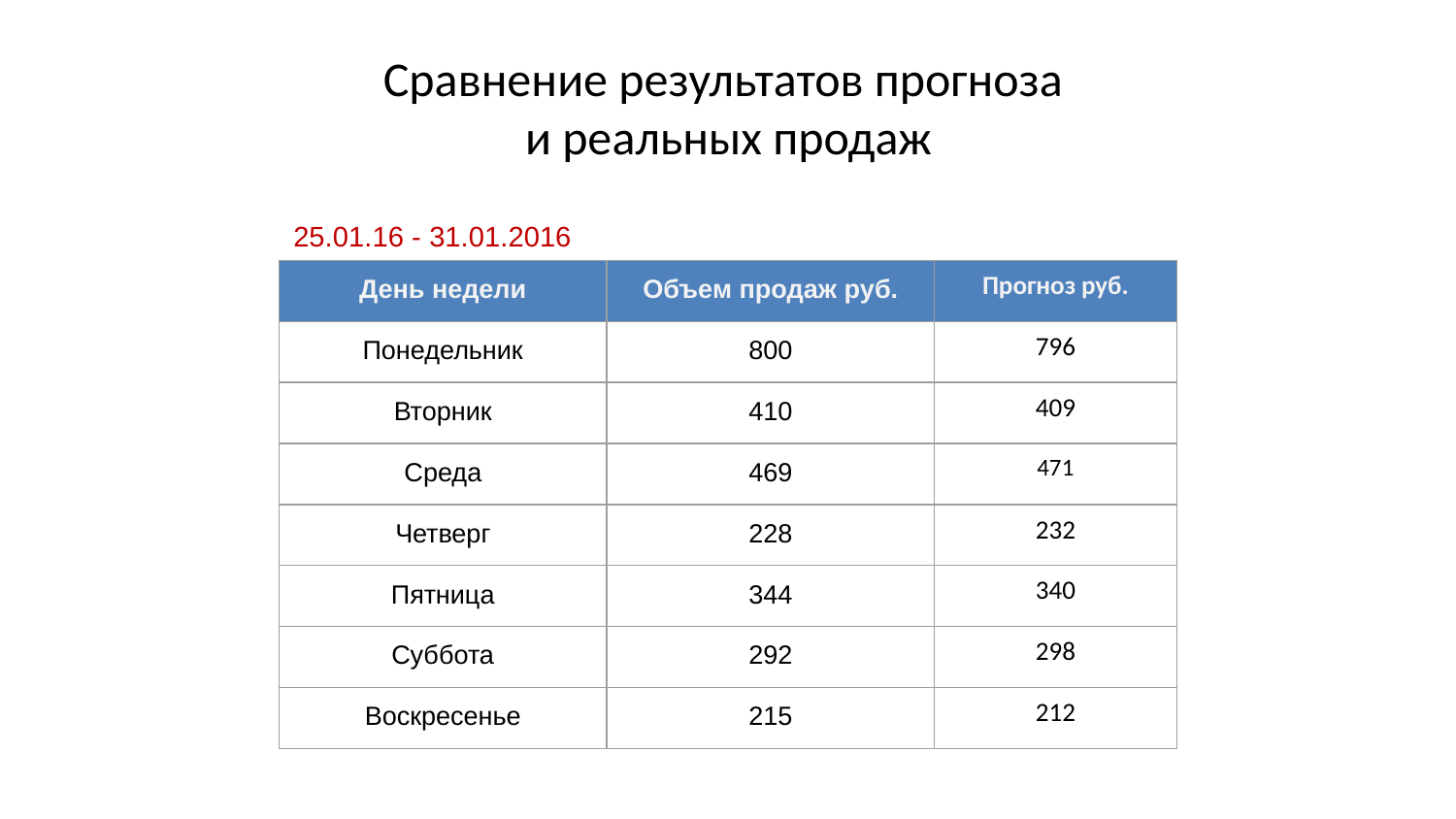

# Сравнение результатов прогноза и реальных продаж
25.01.16 - 31.01.2016
| День недели | Объем продаж руб. | Прогноз руб. |
| --- | --- | --- |
| Понедельник | 800 | 796 |
| Вторник | 410 | 409 |
| Среда | 469 | 471 |
| Четверг | 228 | 232 |
| Пятница | 344 | 340 |
| Суббота | 292 | 298 |
| Воскресенье | 215 | 212 |